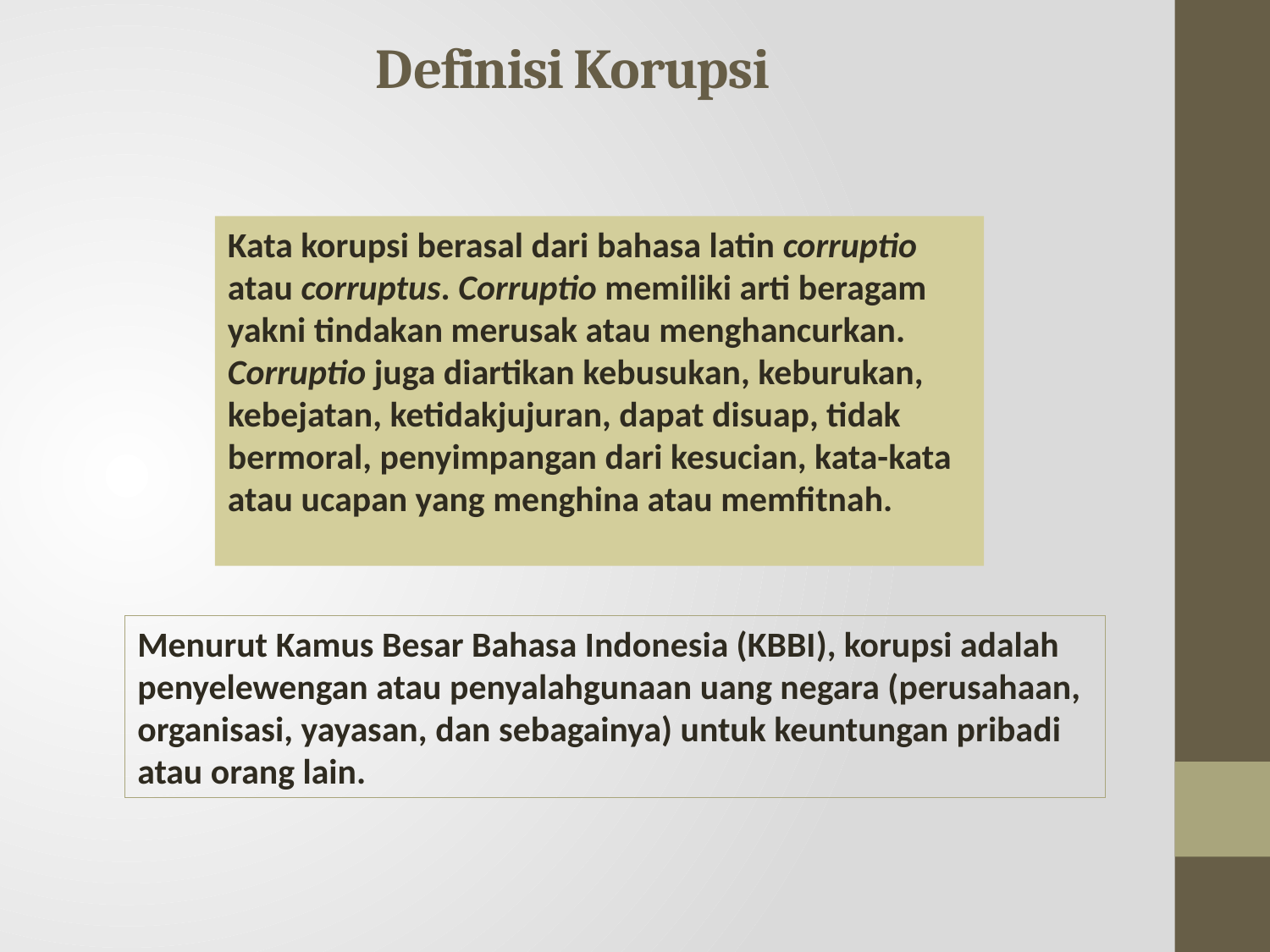

# Definisi Korupsi
Kata korupsi berasal dari bahasa latin corruptio atau corruptus. Corruptio memiliki arti beragam yakni tindakan merusak atau menghancurkan. Corruptio juga diartikan kebusukan, keburukan, kebejatan, ketidakjujuran, dapat disuap, tidak bermoral, penyimpangan dari kesucian, kata-kata atau ucapan yang menghina atau memfitnah.
Menurut Kamus Besar Bahasa Indonesia (KBBI), korupsi adalah penyelewengan atau penyalahgunaan uang negara (perusahaan, organisasi, yayasan, dan sebagainya) untuk keuntungan pribadi atau orang lain.